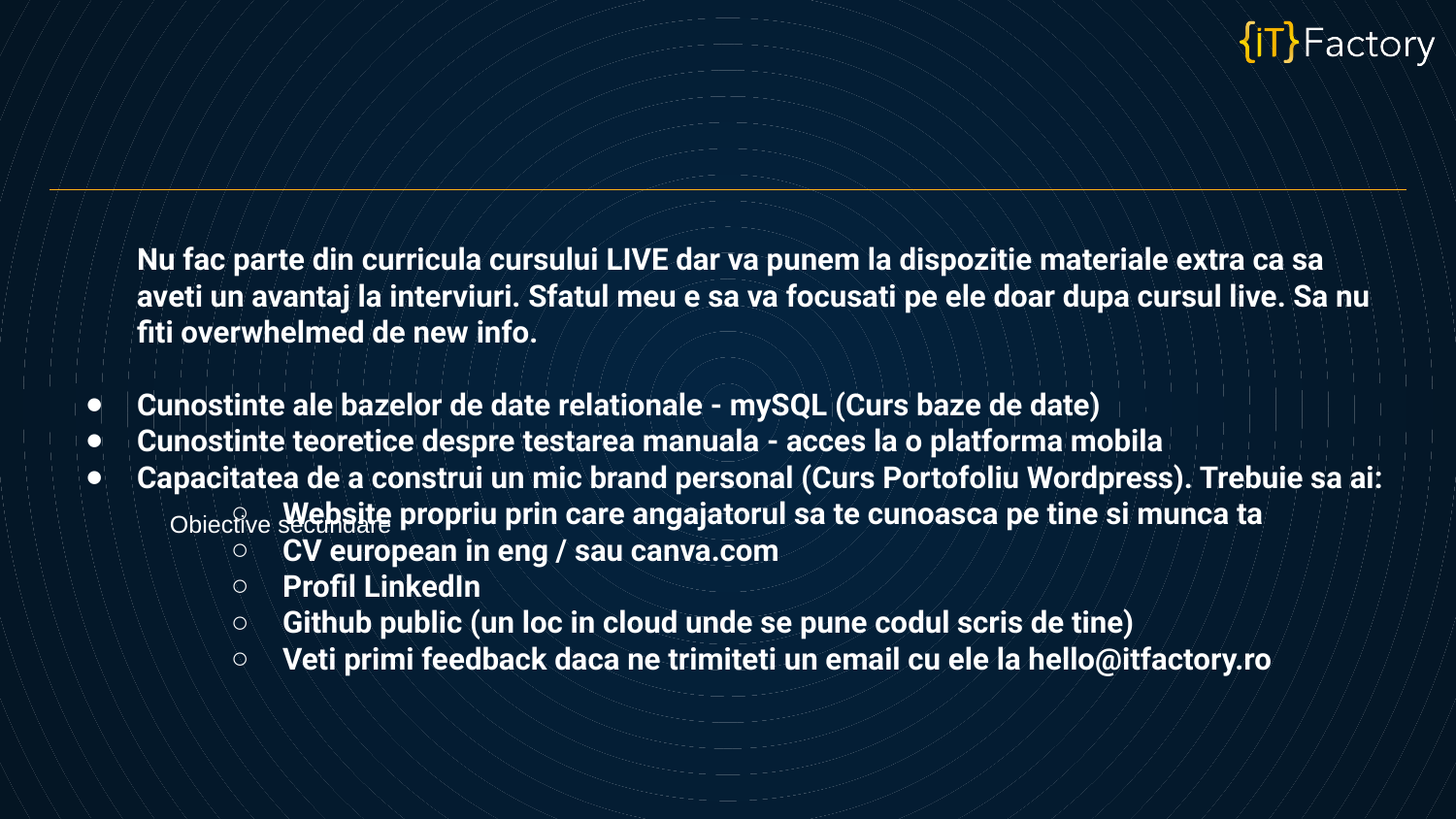

Nu fac parte din curricula cursului LIVE dar va punem la dispozitie materiale extra ca sa aveti un avantaj la interviuri. Sfatul meu e sa va focusati pe ele doar dupa cursul live. Sa nu fiti overwhelmed de new info.

Cunostinte ale bazelor de date relationale - mySQL (Curs baze de date)
Cunostinte teoretice despre testarea manuala - acces la o platforma mobila
Capacitatea de a construi un mic brand personal (Curs Portofoliu Wordpress). Trebuie sa ai:
Website propriu prin care angajatorul sa te cunoasca pe tine si munca ta
CV european in eng / sau canva.com
Profil LinkedIn
Github public (un loc in cloud unde se pune codul scris de tine)
Veti primi feedback daca ne trimiteti un email cu ele la hello@itfactory.ro
# Obiective secundare